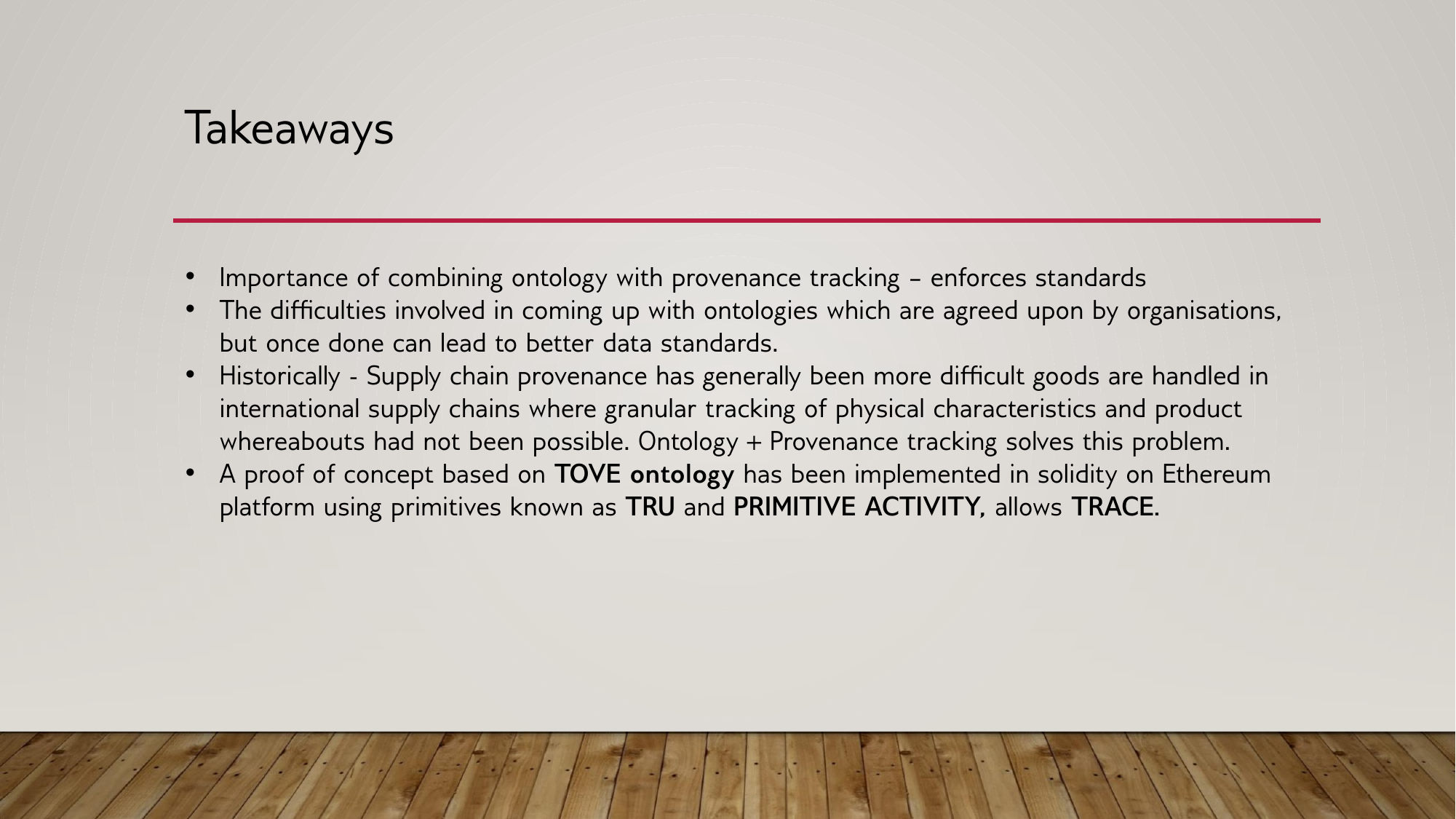

# Takeaways
Importance of combining ontology with provenance tracking – enforces standards
The difficulties involved in coming up with ontologies which are agreed upon by organisations, but once done can lead to better data standards.
Historically - Supply chain provenance has generally been more difficult goods are handled in international supply chains where granular tracking of physical characteristics and product whereabouts had not been possible. Ontology + Provenance tracking solves this problem.
A proof of concept based on TOVE ontology has been implemented in solidity on Ethereum platform using primitives known as TRU and PRIMITIVE ACTIVITY, allows TRACE.